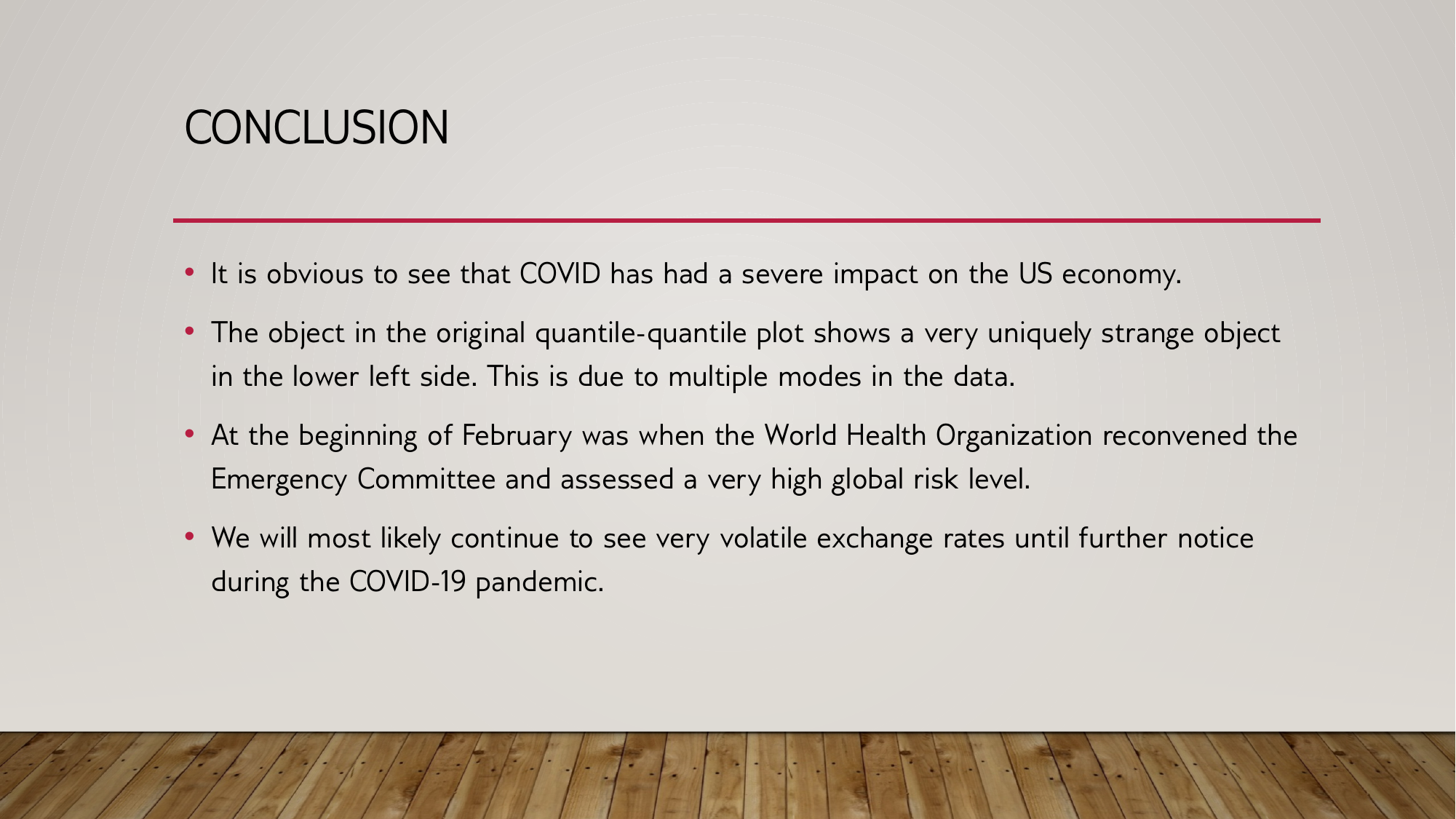

# Conclusion
It is obvious to see that COVID has had a severe impact on the US economy.
The object in the original quantile-quantile plot shows a very uniquely strange object in the lower left side. This is due to multiple modes in the data.
At the beginning of February was when the World Health Organization reconvened the Emergency Committee and assessed a very high global risk level.
We will most likely continue to see very volatile exchange rates until further notice during the COVID-19 pandemic.